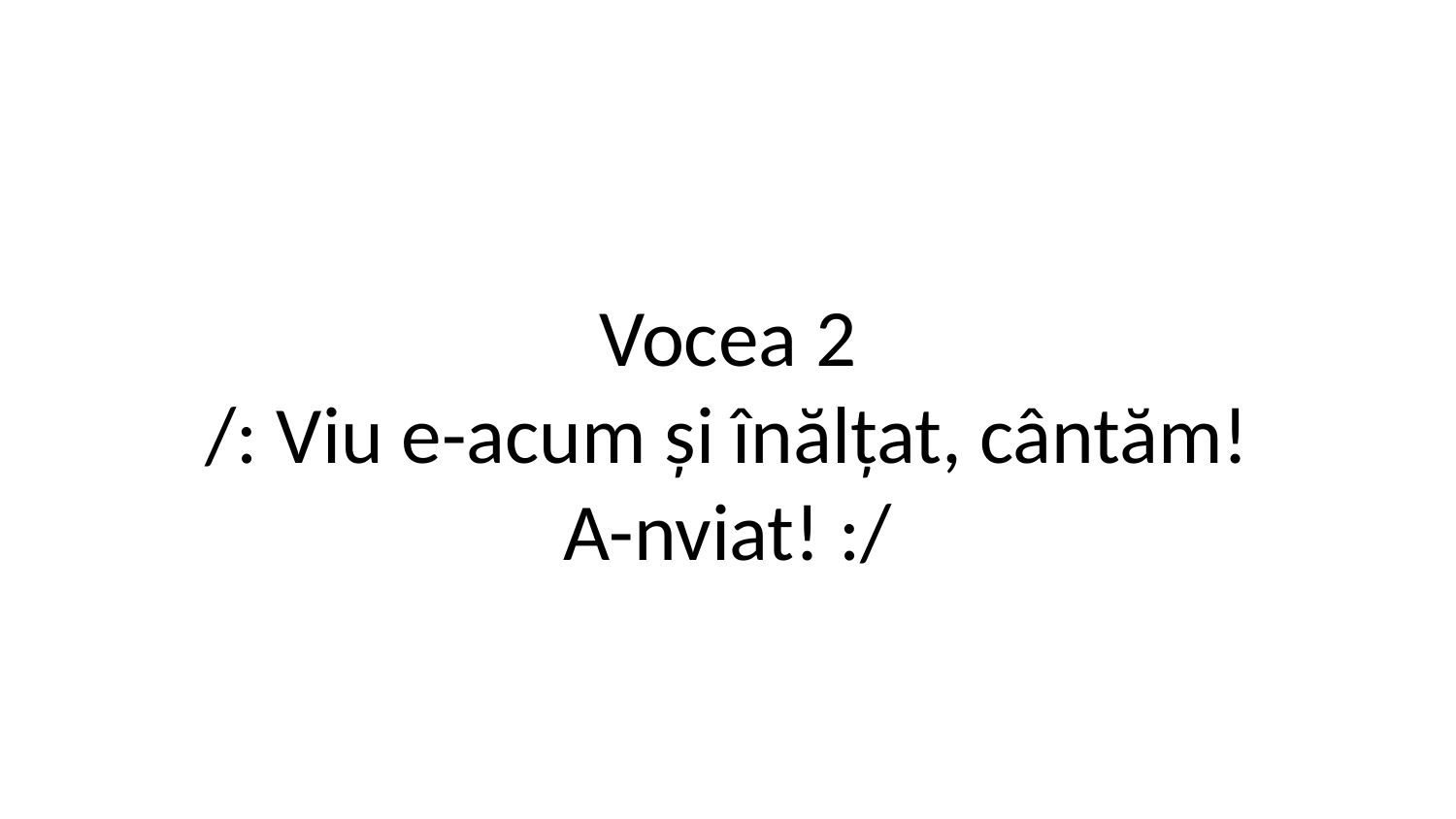

Vocea 2
/: Viu e-acum și înălțat, cântăm!
A-nviat! :/